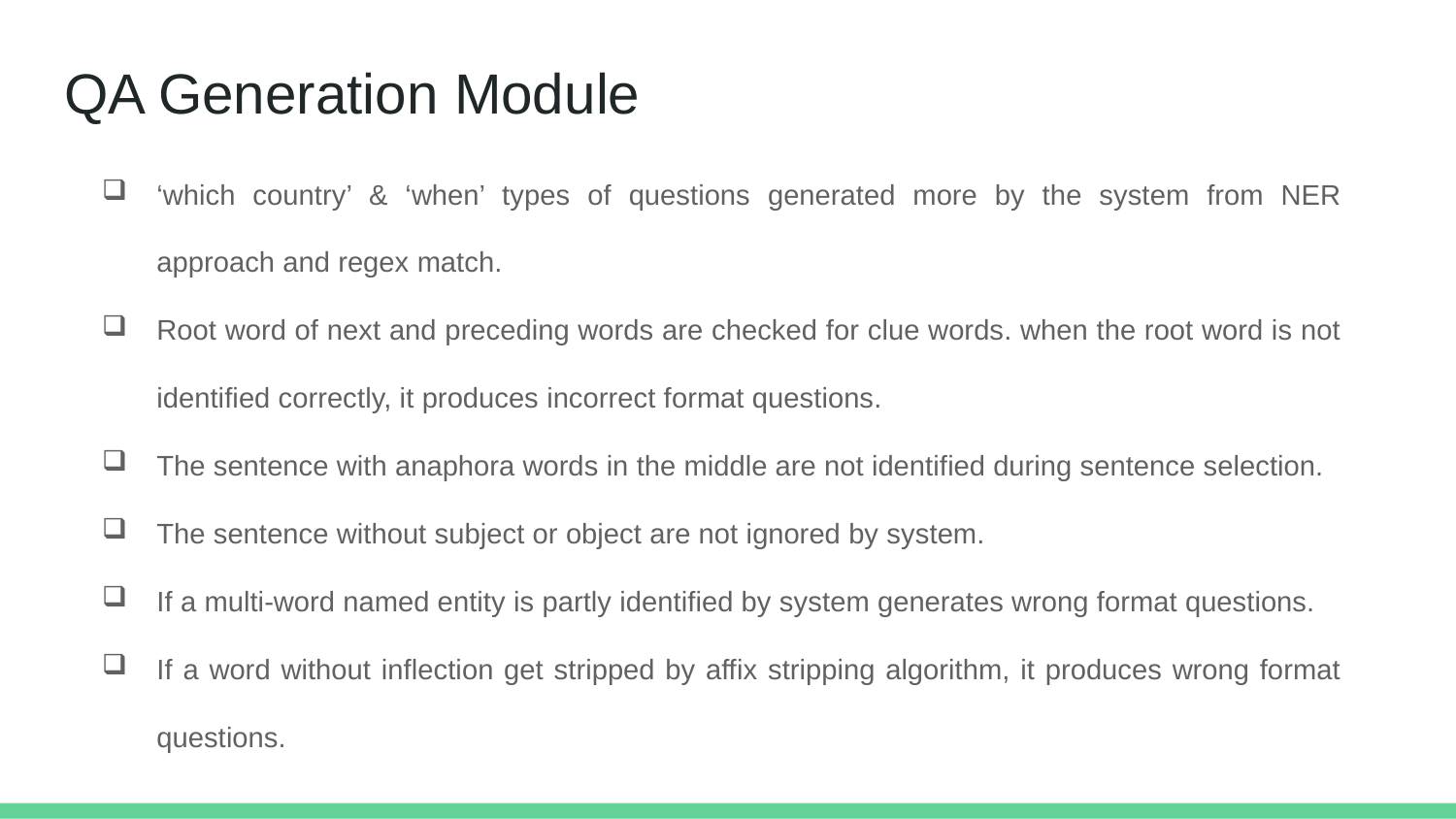

# QA Generation Module
‘which country’ & ‘when’ types of questions generated more by the system from NER approach and regex match.
Root word of next and preceding words are checked for clue words. when the root word is not identified correctly, it produces incorrect format questions.
The sentence with anaphora words in the middle are not identified during sentence selection.
The sentence without subject or object are not ignored by system.
If a multi-word named entity is partly identified by system generates wrong format questions.
If a word without inflection get stripped by affix stripping algorithm, it produces wrong format questions.